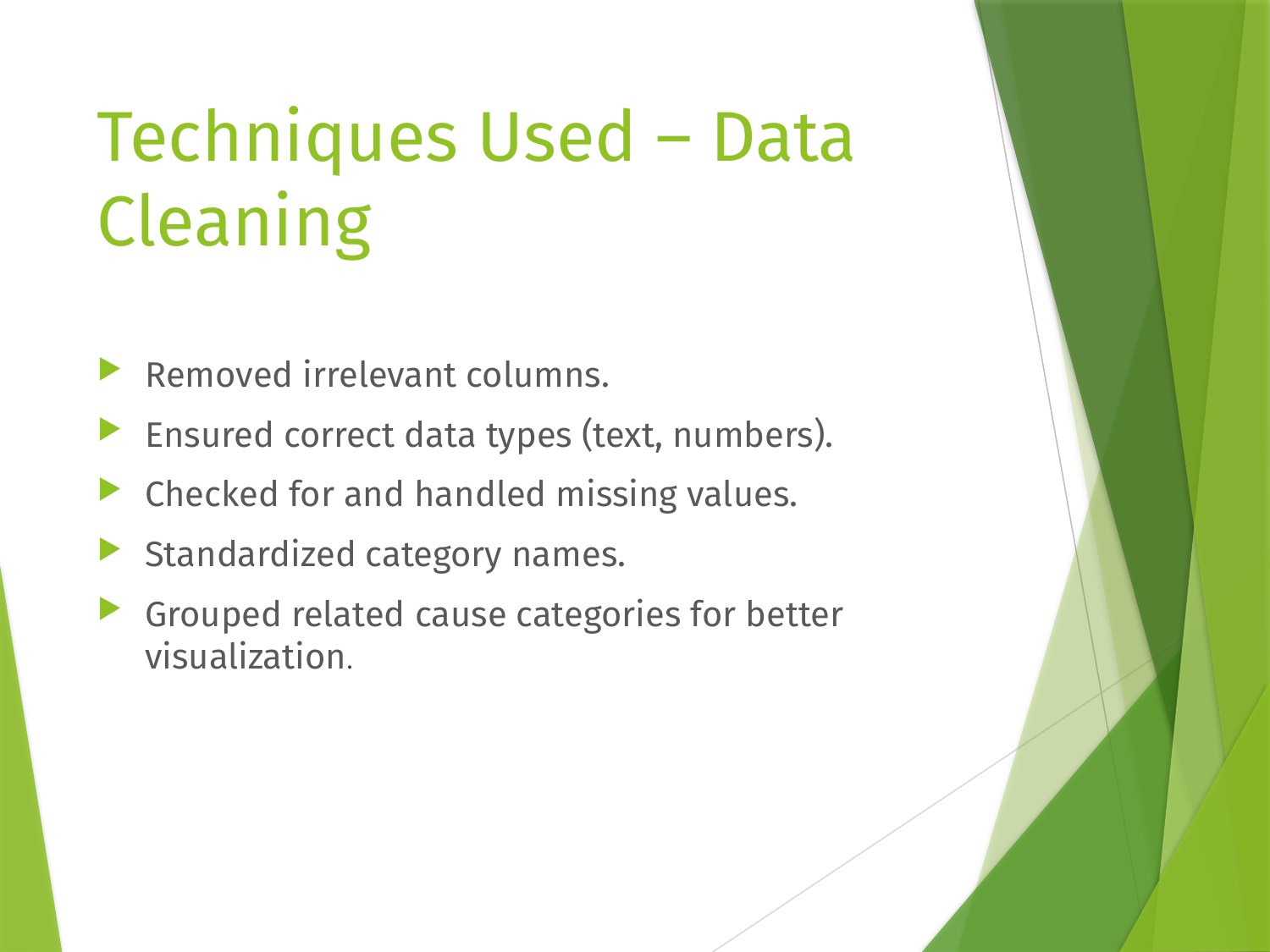

# Techniques Used – Data Cleaning

Removed irrelevant columns.
Ensured correct data types (text, numbers).
Checked for and handled missing values.
Standardized category names.
Grouped related cause categories for better visualization.